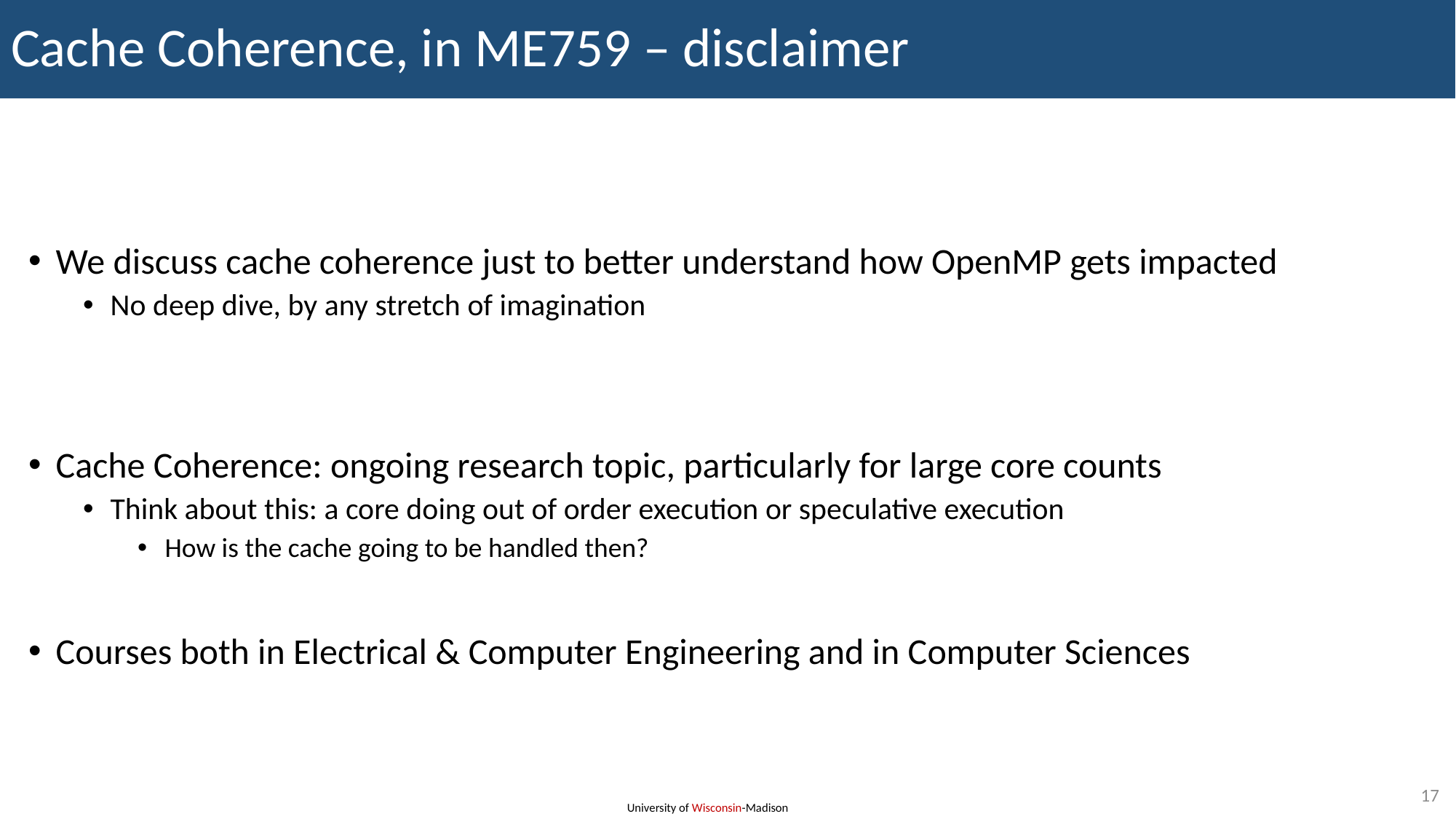

# Cache Coherence, in ME759 – disclaimer

We discuss cache coherence just to better understand how OpenMP gets impacted
No deep dive, by any stretch of imagination

Cache Coherence: ongoing research topic, particularly for large core counts
Think about this: a core doing out of order execution or speculative execution
How is the cache going to be handled then?

Courses both in Electrical & Computer Engineering and in Computer Sciences
17